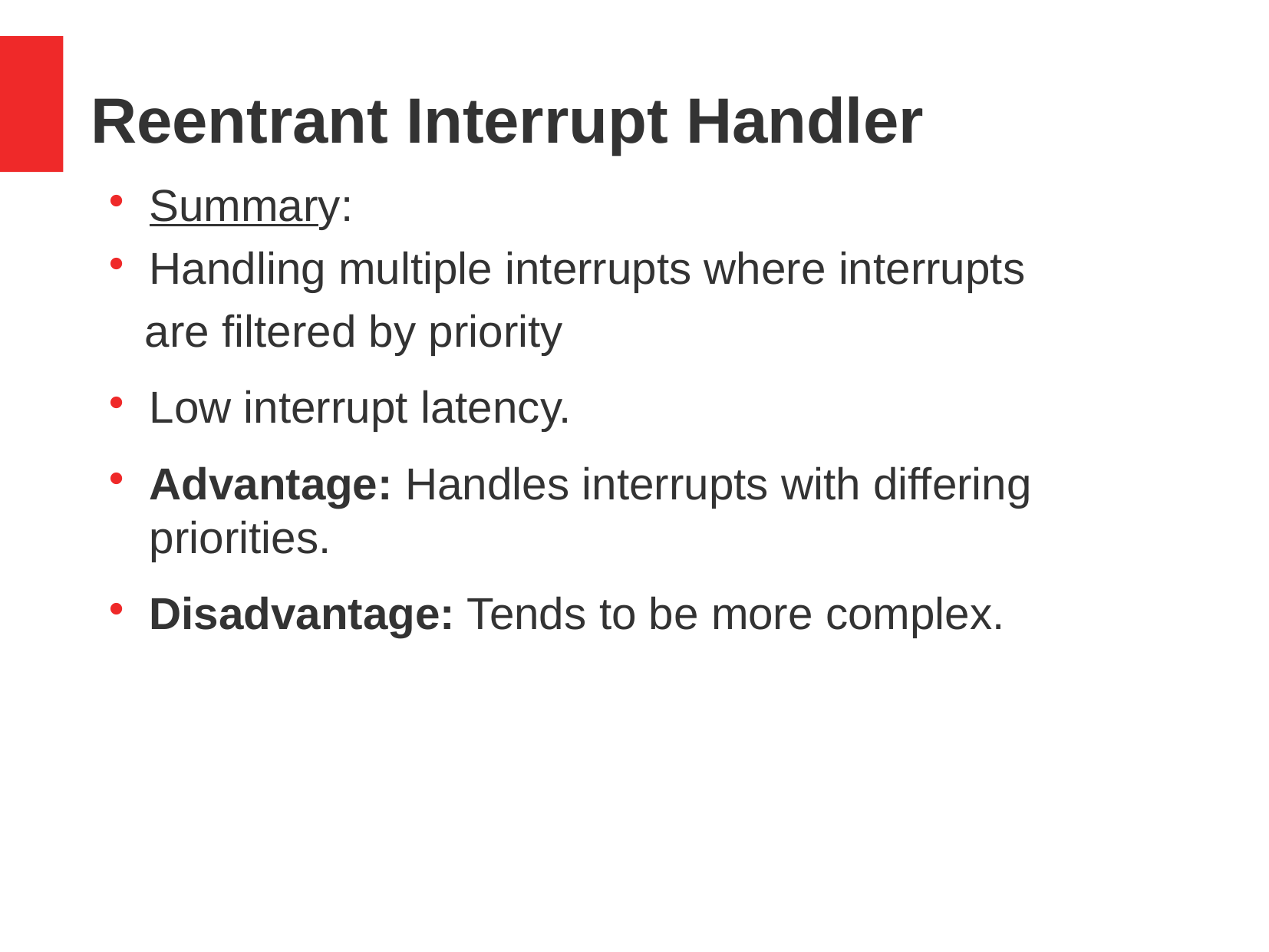

Reentrant Interrupt Handler
Summary:
Handling multiple interrupts where interrupts
    are filtered by priority
Low interrupt latency.
Advantage: Handles interrupts with differing priorities.
Disadvantage: Tends to be more complex.